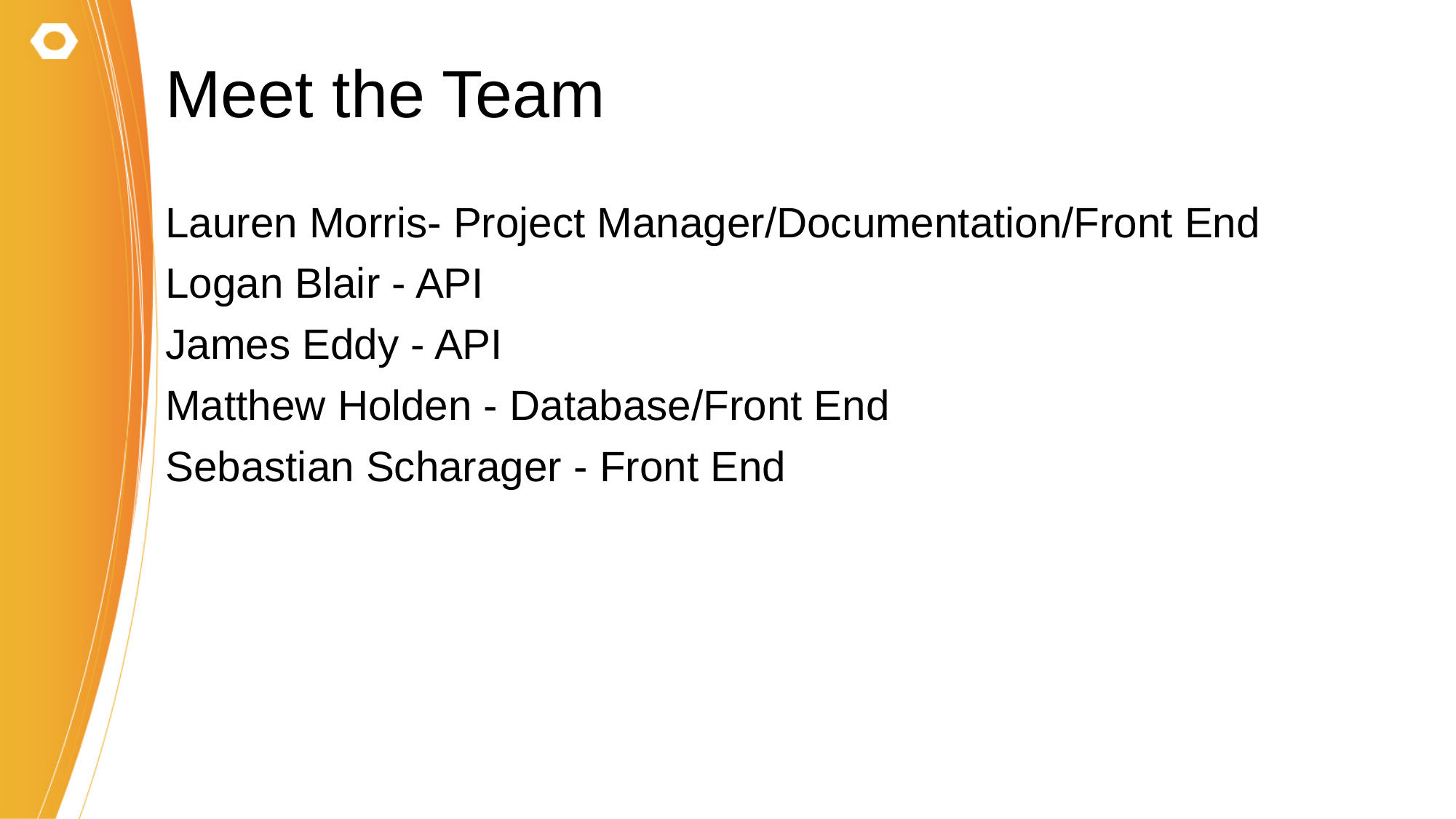

# Meet the Team
Lauren Morris- Project Manager/Documentation/Front End
Logan Blair - API
James Eddy - API
Matthew Holden - Database/Front End
Sebastian Scharager - Front End